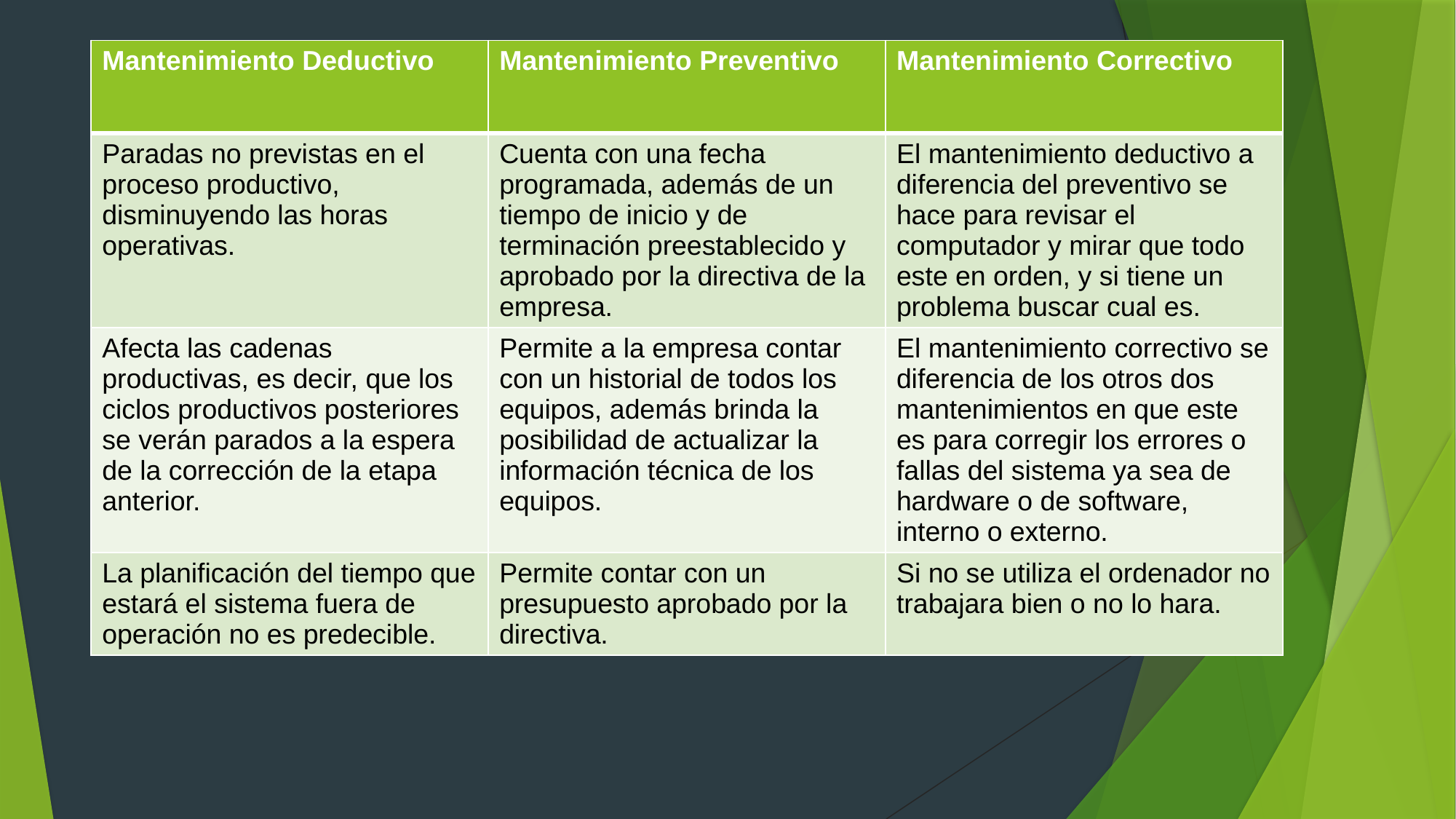

| Mantenimiento Deductivo | Mantenimiento Preventivo | Mantenimiento Correctivo |
| --- | --- | --- |
| Paradas no previstas en el proceso productivo, disminuyendo las horas operativas. | Cuenta con una fecha programada, además de un tiempo de inicio y de terminación preestablecido y aprobado por la directiva de la empresa. | El mantenimiento deductivo a diferencia del preventivo se hace para revisar el computador y mirar que todo este en orden, y si tiene un problema buscar cual es. |
| Afecta las cadenas productivas, es decir, que los ciclos productivos posteriores se verán parados a la espera de la corrección de la etapa anterior. | Permite a la empresa contar con un historial de todos los equipos, además brinda la posibilidad de actualizar la información técnica de los equipos. | El mantenimiento correctivo se diferencia de los otros dos mantenimientos en que este es para corregir los errores o fallas del sistema ya sea de hardware o de software, interno o externo. |
| La planificación del tiempo que estará el sistema fuera de operación no es predecible. | Permite contar con un presupuesto aprobado por la directiva. | Si no se utiliza el ordenador no trabajara bien o no lo hara. |